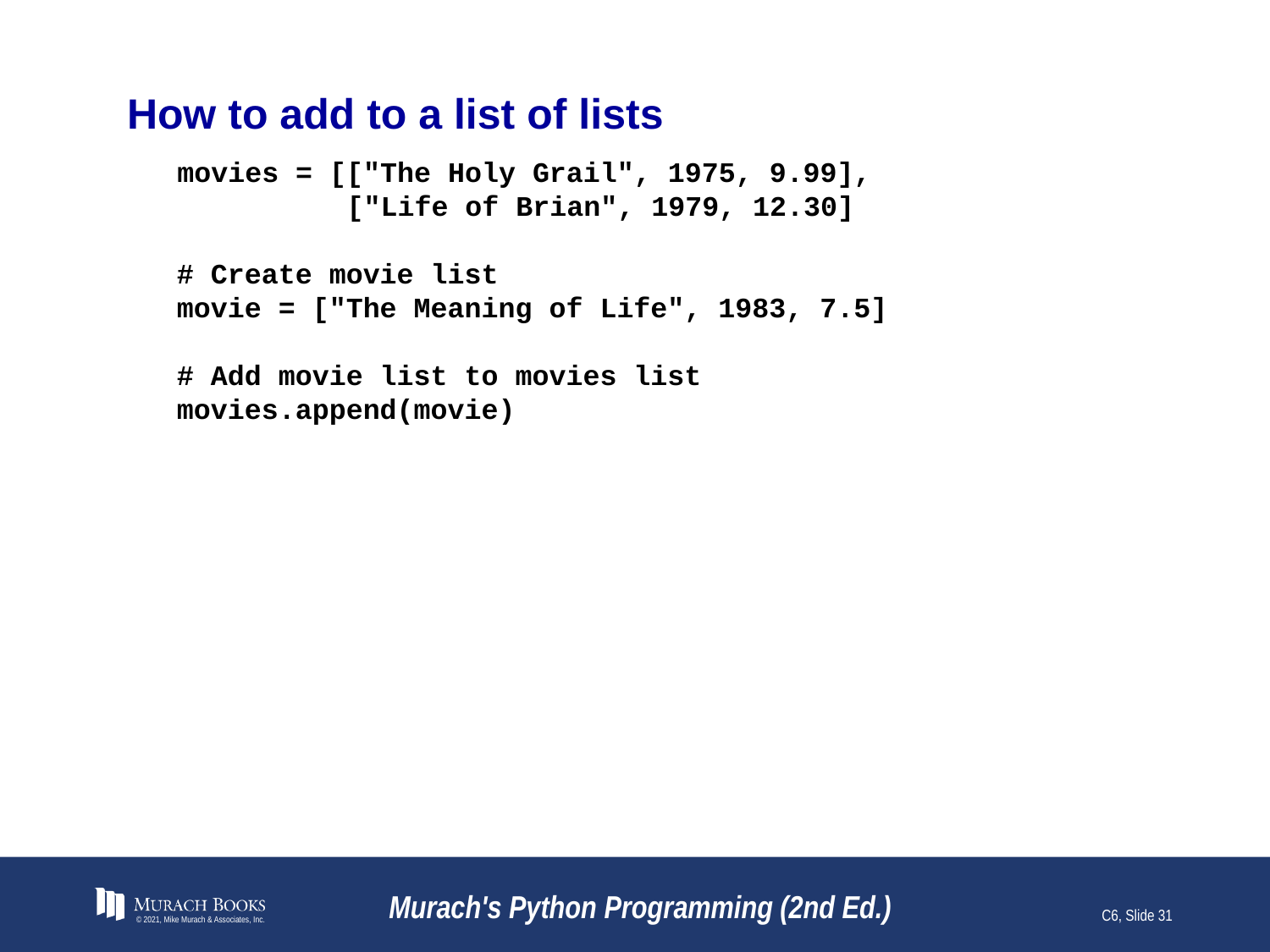

# How to add to a list of lists
movies = [["The Holy Grail", 1975, 9.99],
          ["Life of Brian", 1979, 12.30]

# Create movie list
movie = ["The Meaning of Life", 1983, 7.5]

# Add movie list to movies list
movies.append(movie)

© 2021, Mike Murach & Associates, Inc.
Murach's Python Programming (2nd Ed.)

C6, Slide 31